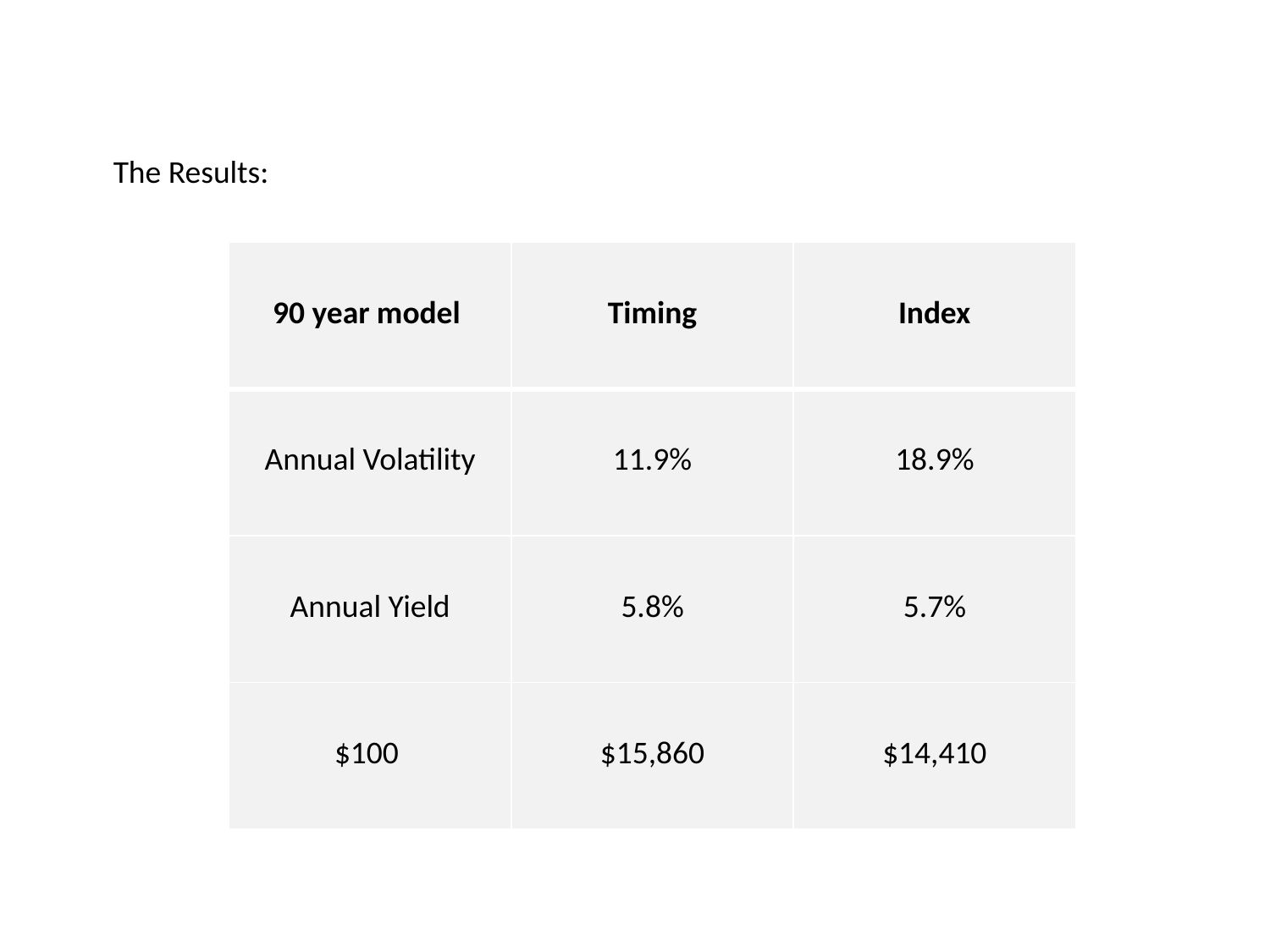

The Results:

| 90 year model | Timing | Index |
| --- | --- | --- |
| Annual Volatility | 11.9% | 18.9% |
| Annual Yield | 5.8% | 5.7% |
| $100 | $15,860 | $14,410 |